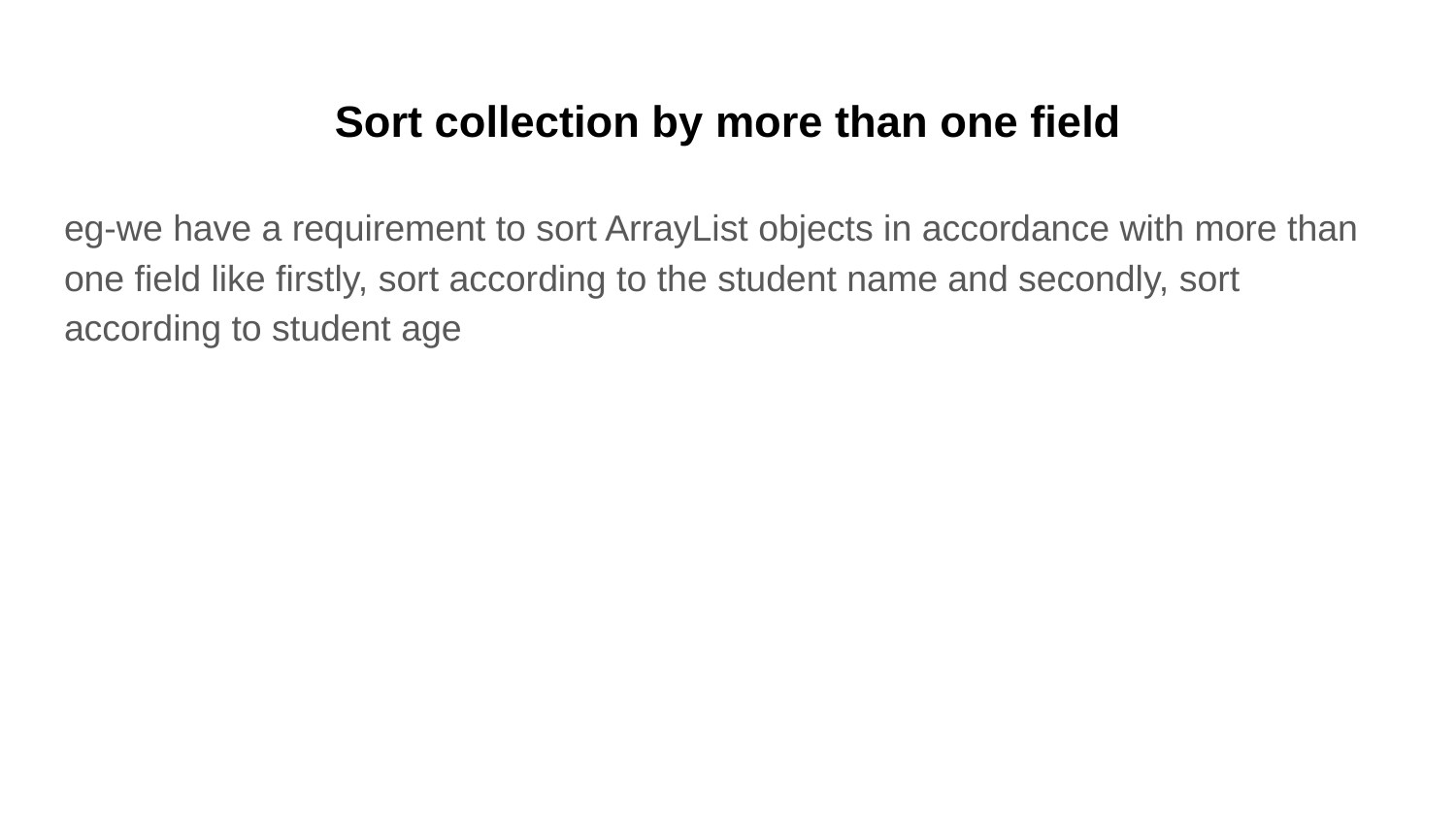

# Sort collection by more than one field

eg-we have a requirement to sort ArrayList objects in accordance with more than one field like firstly, sort according to the student name and secondly, sort according to student age